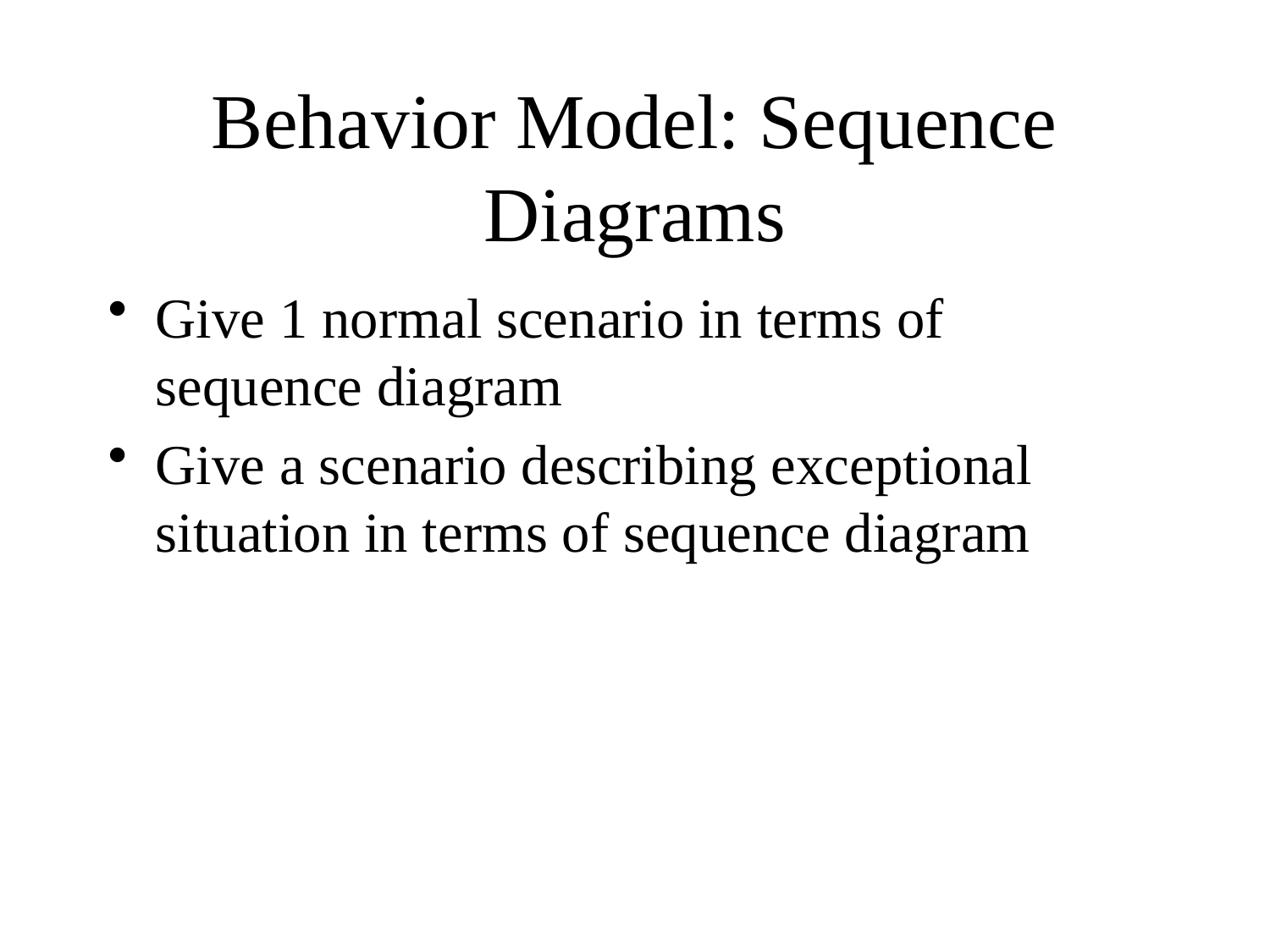

# Behavior Model: Sequence Diagrams
Give 1 normal scenario in terms of sequence diagram
Give a scenario describing exceptional situation in terms of sequence diagram